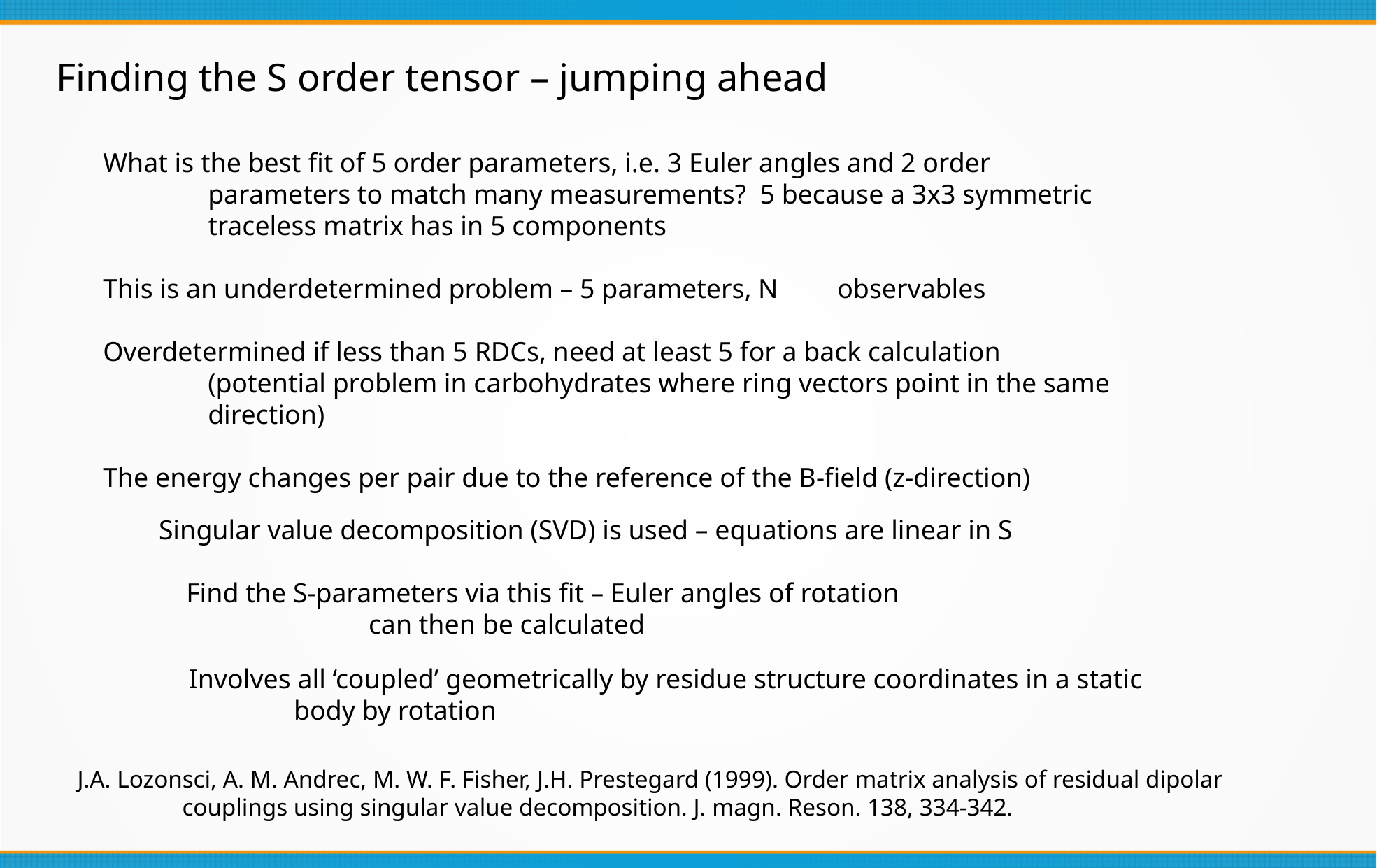

Finding the S order tensor – jumping ahead
What is the best fit of 5 order parameters, i.e. 3 Euler angles and 2 order 			parameters to match many measurements?  5 because a 3x3 symmetric 		traceless matrix has in 5 components

This is an underdetermined problem – 5 parameters, N 	observables

Overdetermined if less than 5 RDCs, need at least 5 for a back calculation 			(potential problem in carbohydrates where ring vectors point in the same 		direction)

The energy changes per pair due to the reference of the B-field (z-direction)
Singular value decomposition (SVD) is used – equations are linear in S

    Find the S-parameters via this fit – Euler angles of rotation 				can then be calculated
Involves all ‘coupled’ geometrically by residue structure coordinates in a static 	body by rotation
J.A. Lozonsci, A. M. Andrec, M. W. F. Fisher, J.H. Prestegard (1999). Order matrix analysis of residual dipolar
	couplings using singular value decomposition. J. magn. Reson. 138, 334-342.